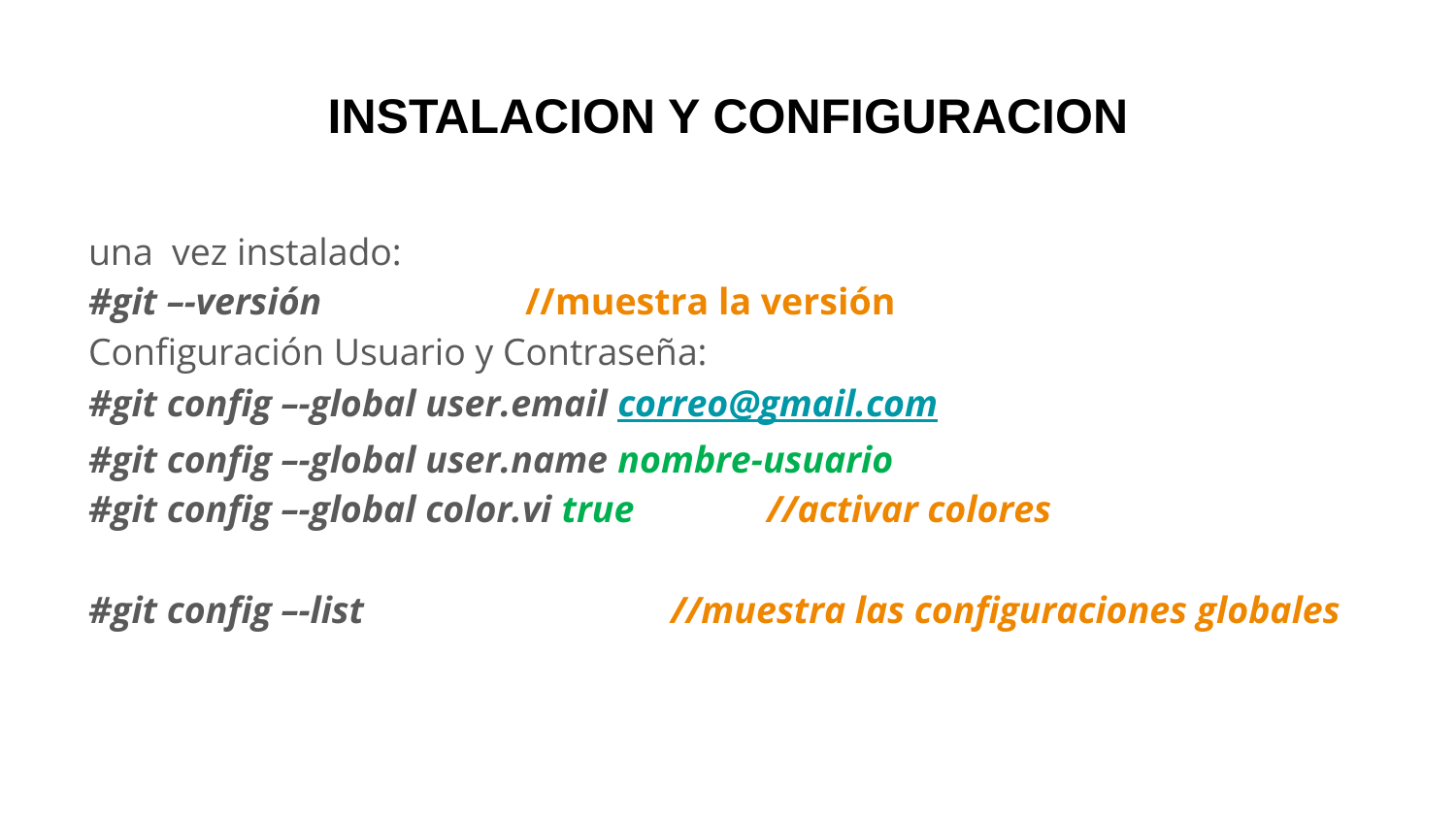

# INSTALACION Y CONFIGURACION
una  vez instalado:
#git –-versión 		//muestra la versión
Configuración Usuario y Contraseña:
#git config –-global user.email correo@gmail.com
#git config –-global user.name nombre-usuario
#git config –-global color.vi true              //activar colores

#git config –-list			//muestra las configuraciones globales